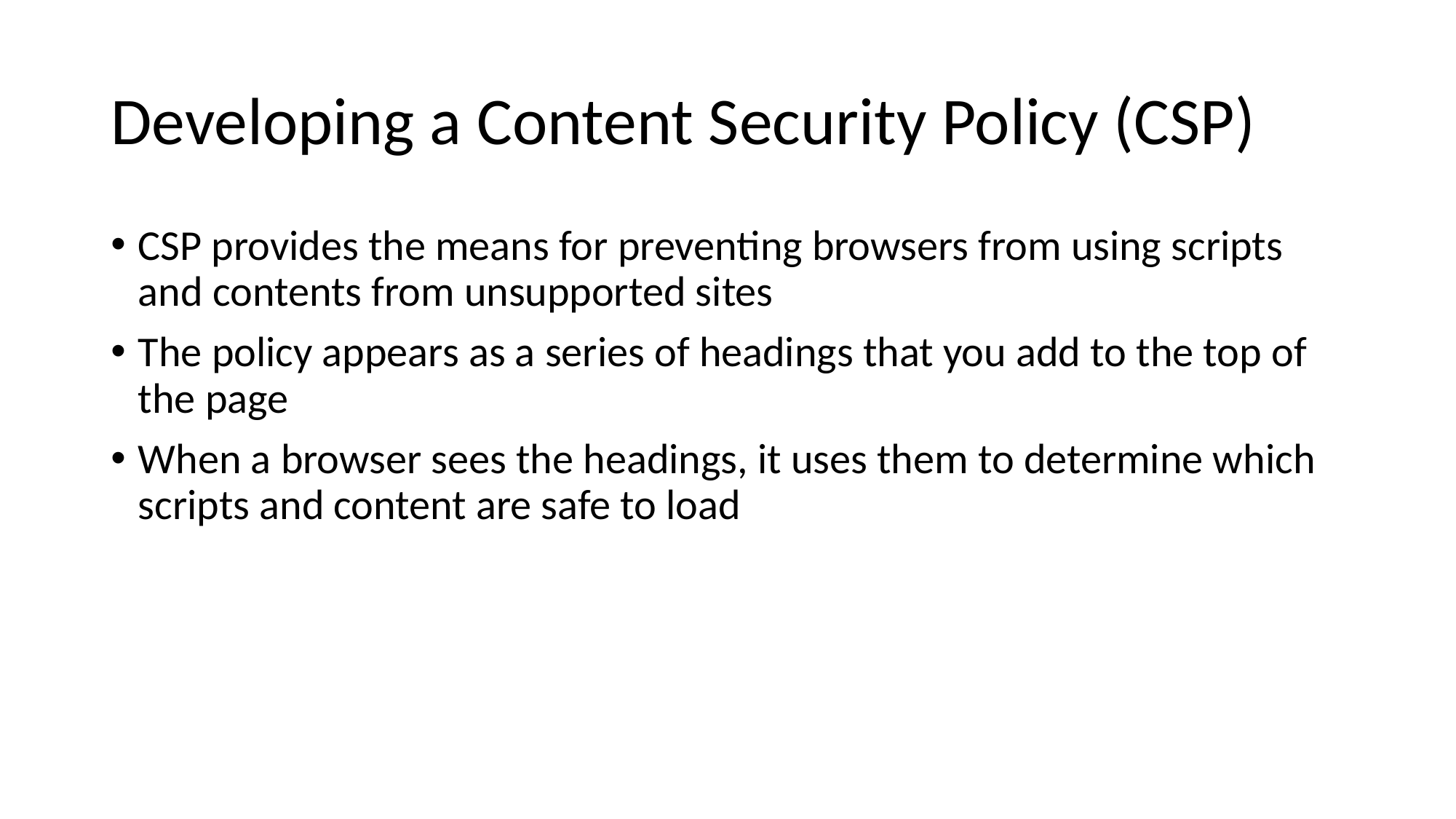

# Developing a Content Security Policy (CSP)
CSP provides the means for preventing browsers from using scripts and contents from unsupported sites
The policy appears as a series of headings that you add to the top of the page
When a browser sees the headings, it uses them to determine which scripts and content are safe to load